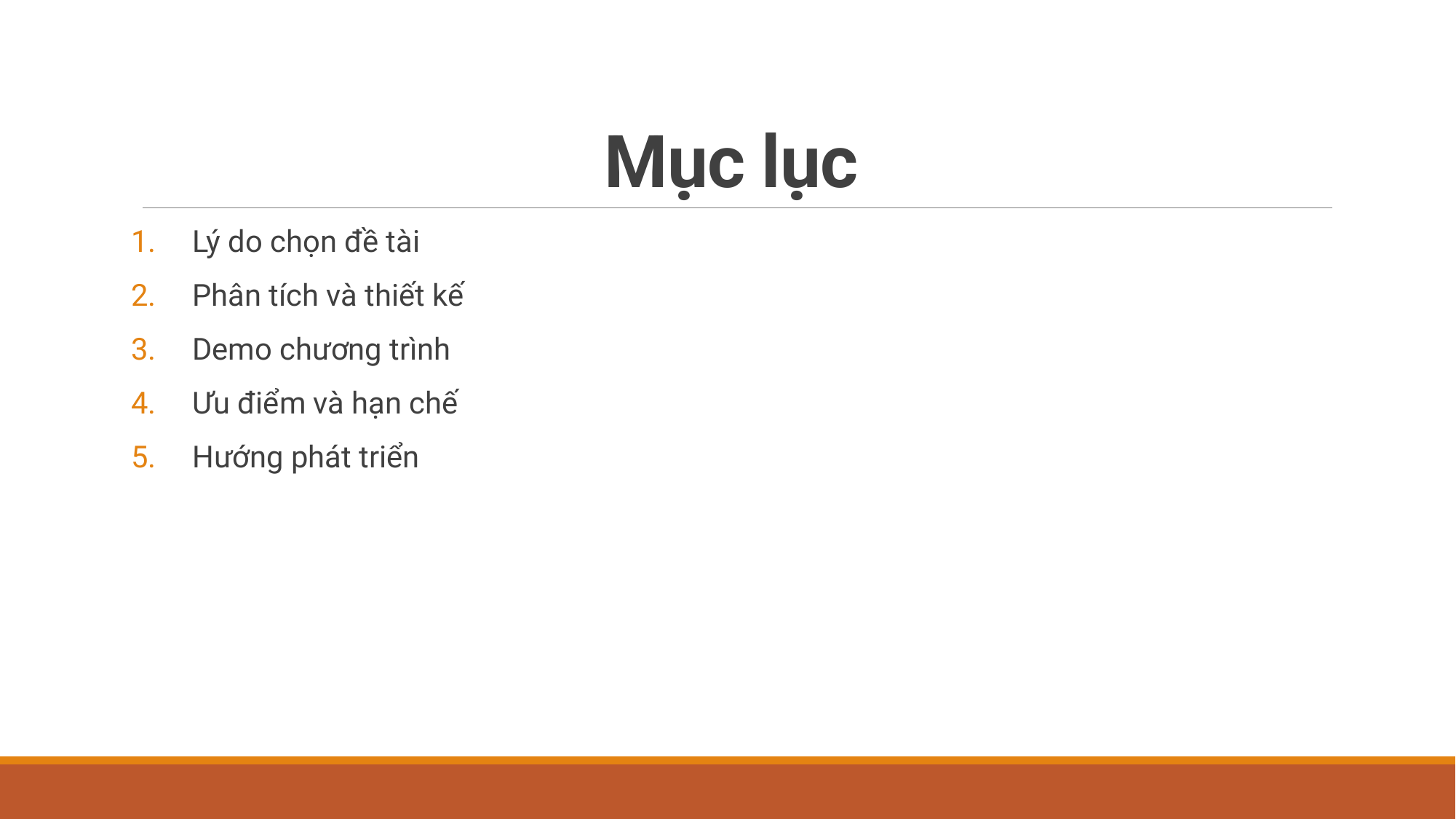

# Mục lục
Lý do chọn đề tài
Phân tích và thiết kế
Demo chương trình
Ưu điểm và hạn chế
Hướng phát triển